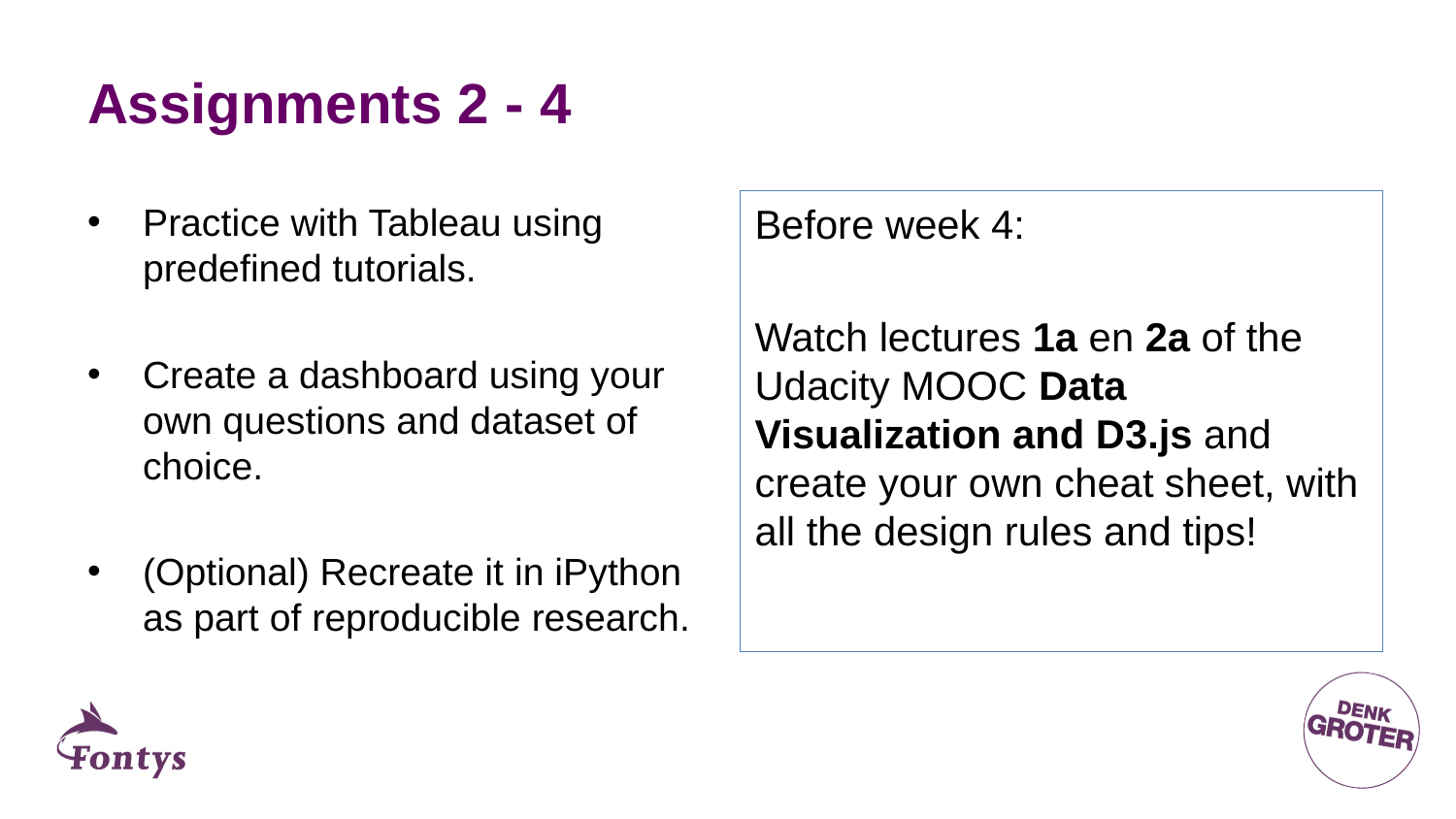

# Assignments 2 - 4
Before week 4:

Watch lectures 1a en 2a of the Udacity MOOC Data Visualization and D3.js and create your own cheat sheet, with all the design rules and tips!
Practice with Tableau using predefined tutorials.

Create a dashboard using your own questions and dataset of choice.

(Optional) Recreate it in iPython as part of reproducible research.